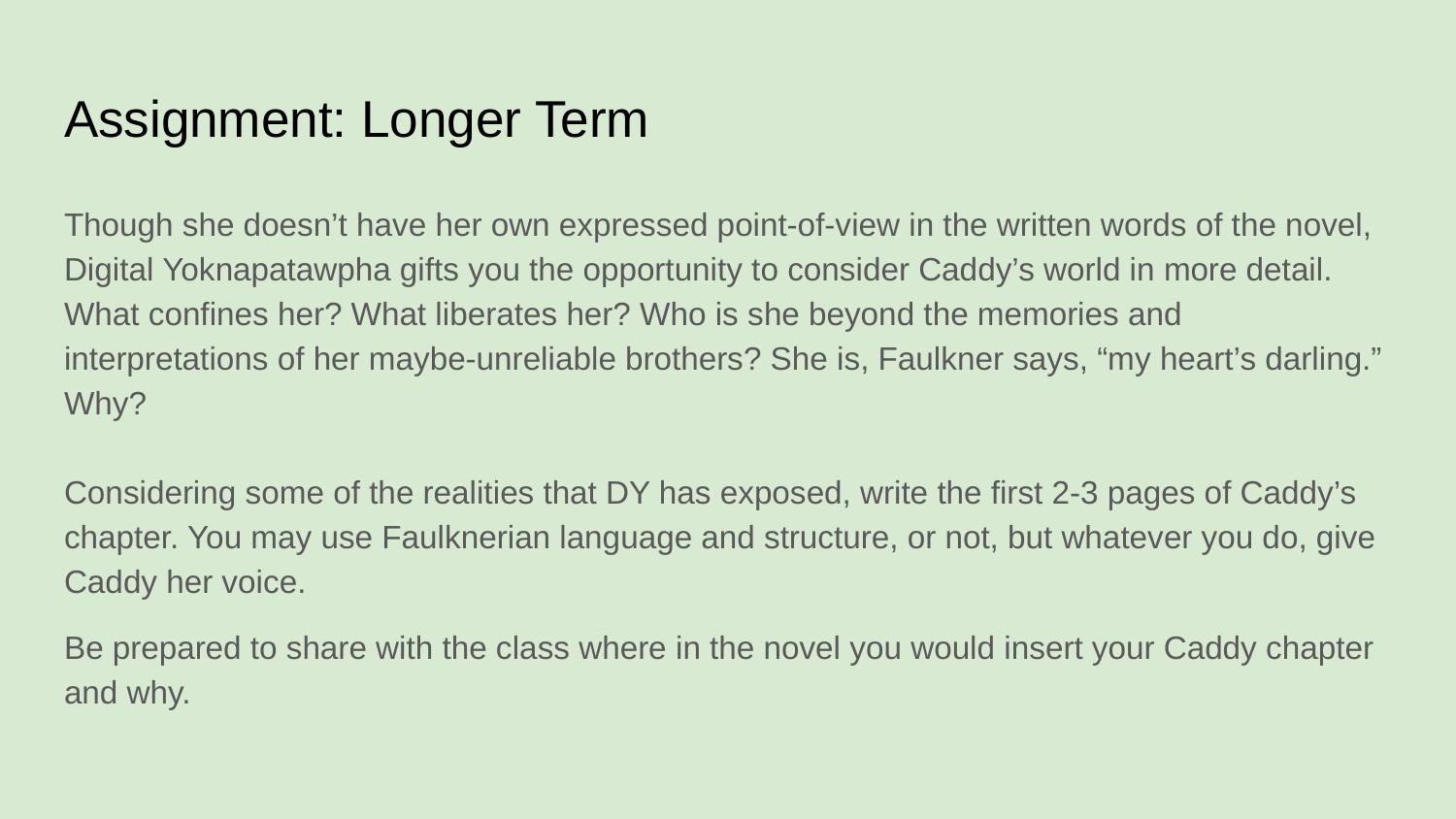

# Assignment: Longer Term
Though she doesn’t have her own expressed point-of-view in the written words of the novel, Digital Yoknapatawpha gifts you the opportunity to consider Caddy’s world in more detail. What confines her? What liberates her? Who is she beyond the memories and interpretations of her maybe-unreliable brothers? She is, Faulkner says, “my heart’s darling.” Why?
Considering some of the realities that DY has exposed, write the first 2-3 pages of Caddy’s chapter. You may use Faulknerian language and structure, or not, but whatever you do, give Caddy her voice.
Be prepared to share with the class where in the novel you would insert your Caddy chapter and why.